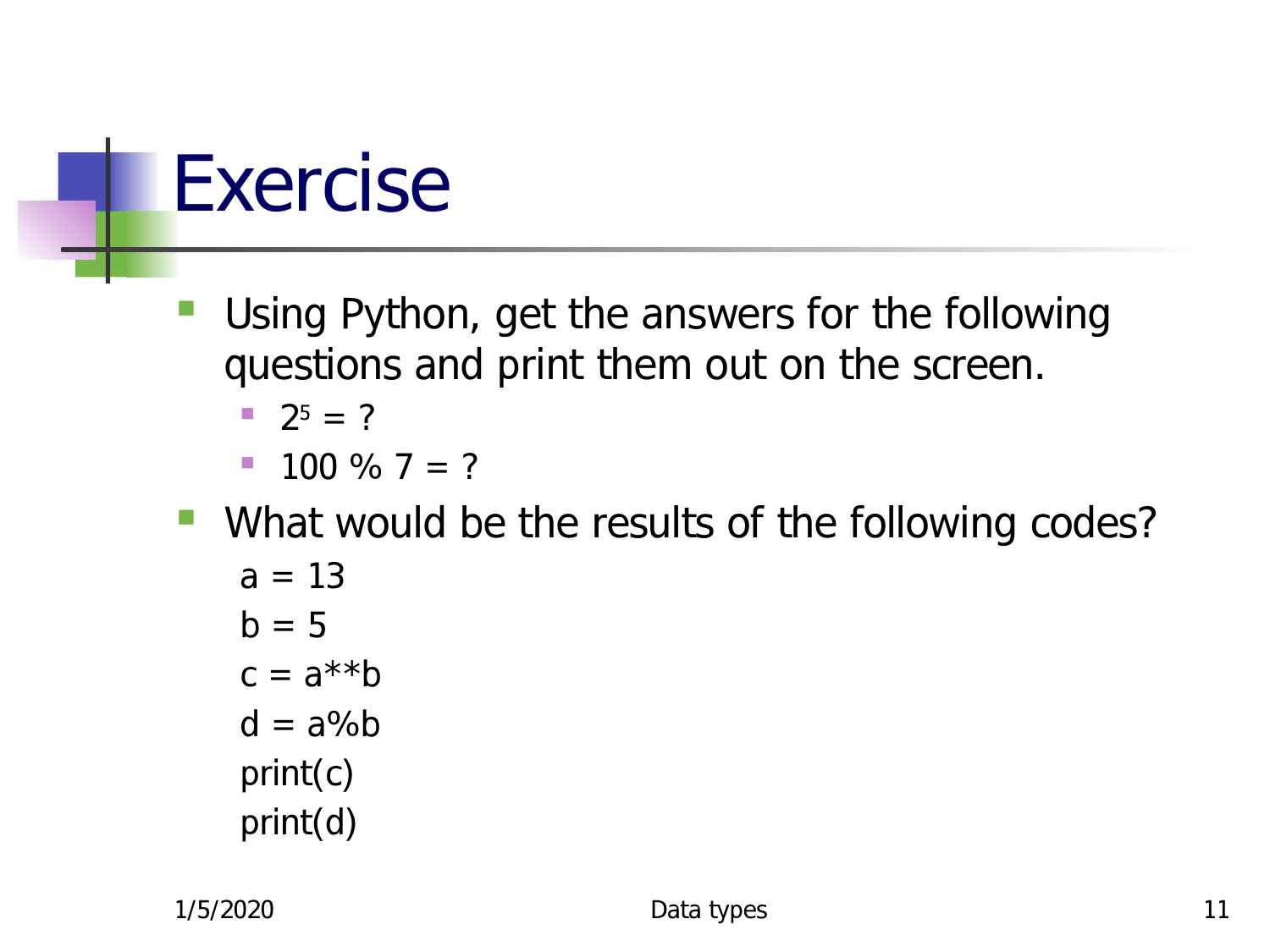

# Exercise
Using Python, get the answers for the following questions and print them out on the screen.
25 = ?
100 % 7 = ?
What would be the results of the following codes?
a = 13
b = 5
c = a**b
d = a%b
print(c)
print(d)

1/5/2020
Data types
11